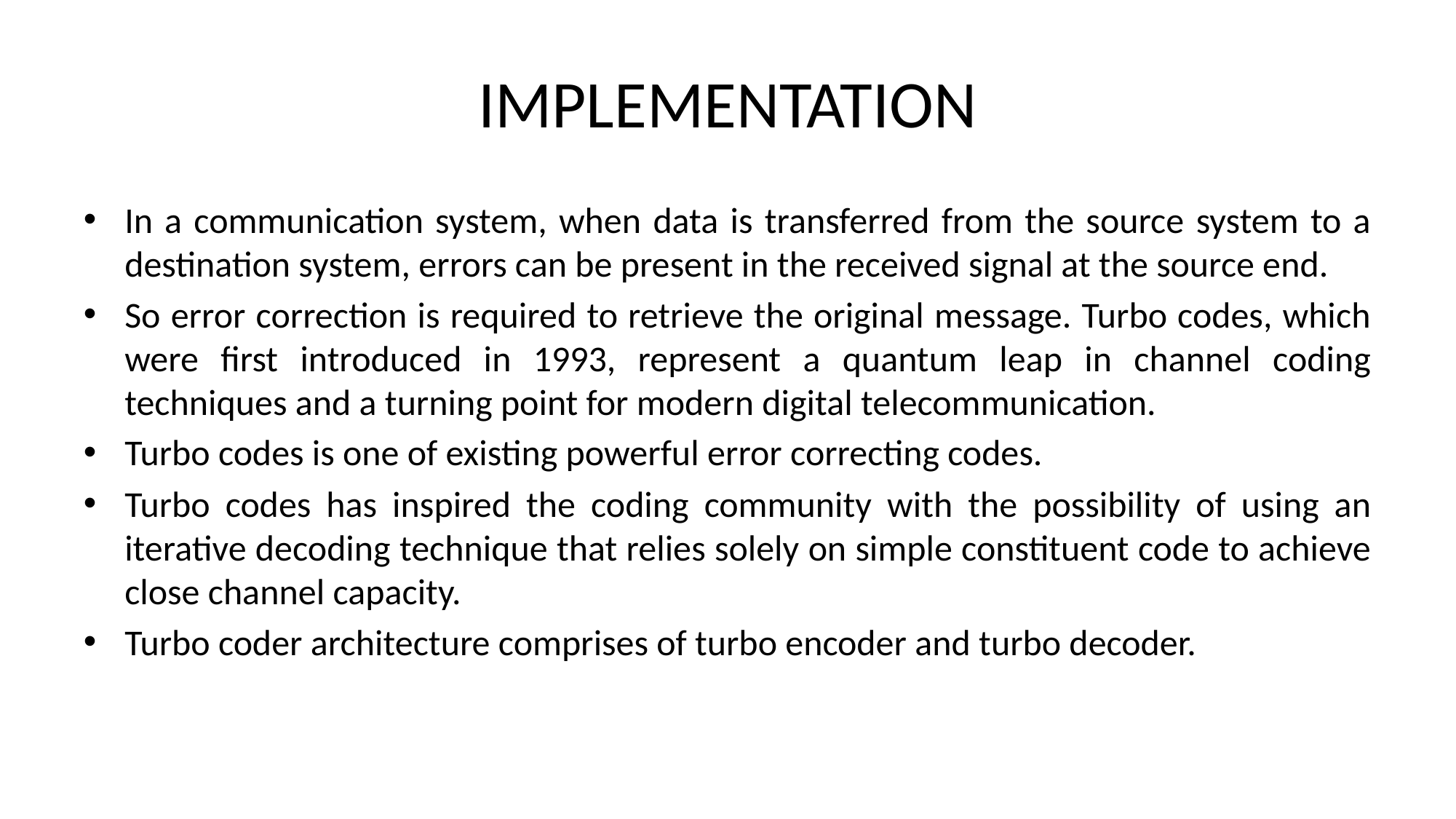

# IMPLEMENTATION
In a communication system, when data is transferred from the source system to a destination system, errors can be present in the received signal at the source end.
So error correction is required to retrieve the original message. Turbo codes, which were first introduced in 1993, represent a quantum leap in channel coding techniques and a turning point for modern digital telecommunication.
Turbo codes is one of existing powerful error correcting codes.
Turbo codes has inspired the coding community with the possibility of using an iterative decoding technique that relies solely on simple constituent code to achieve close channel capacity.
Turbo coder architecture comprises of turbo encoder and turbo decoder.